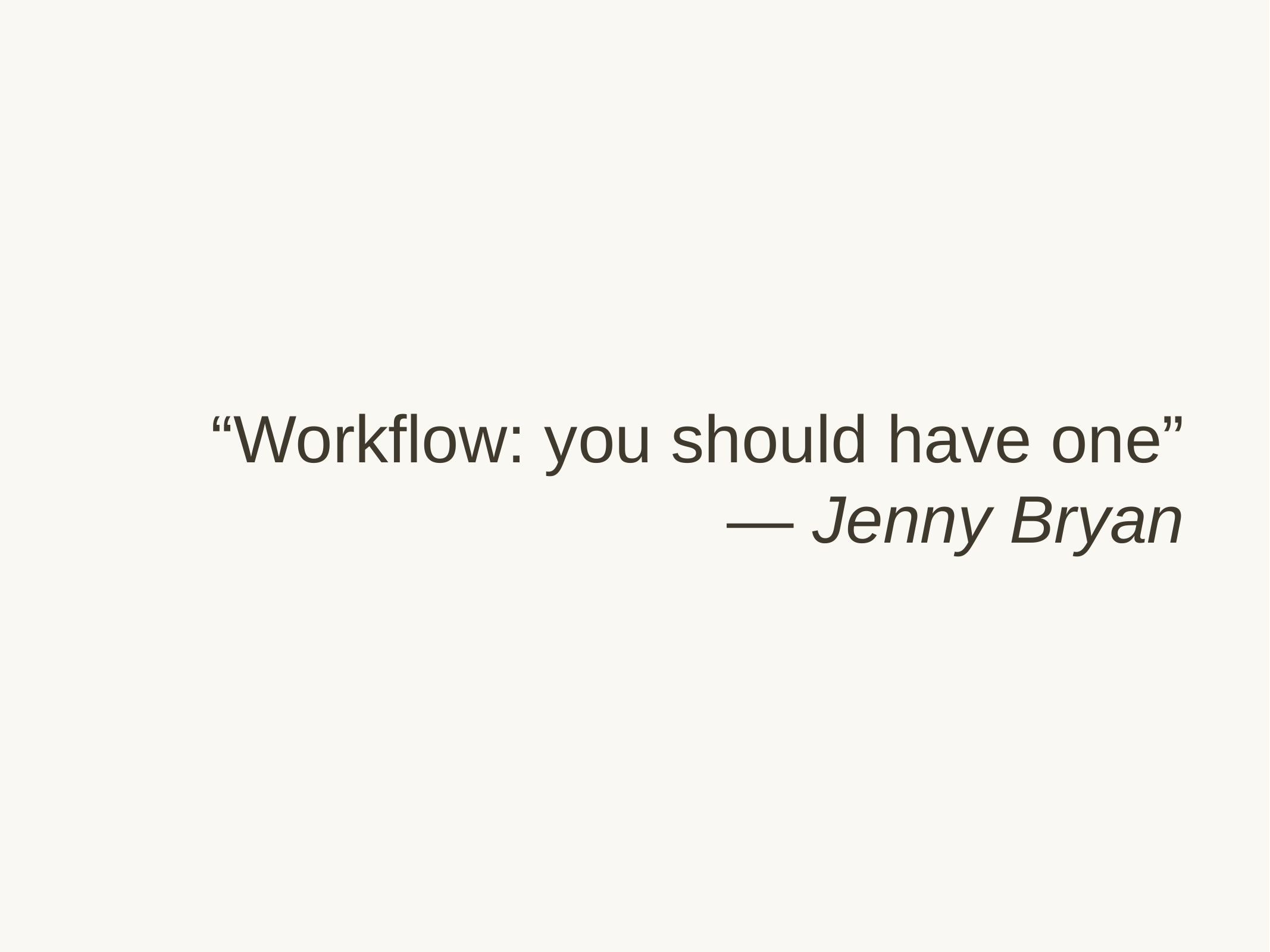

“Workflow: you should have one”
— Jenny Bryan